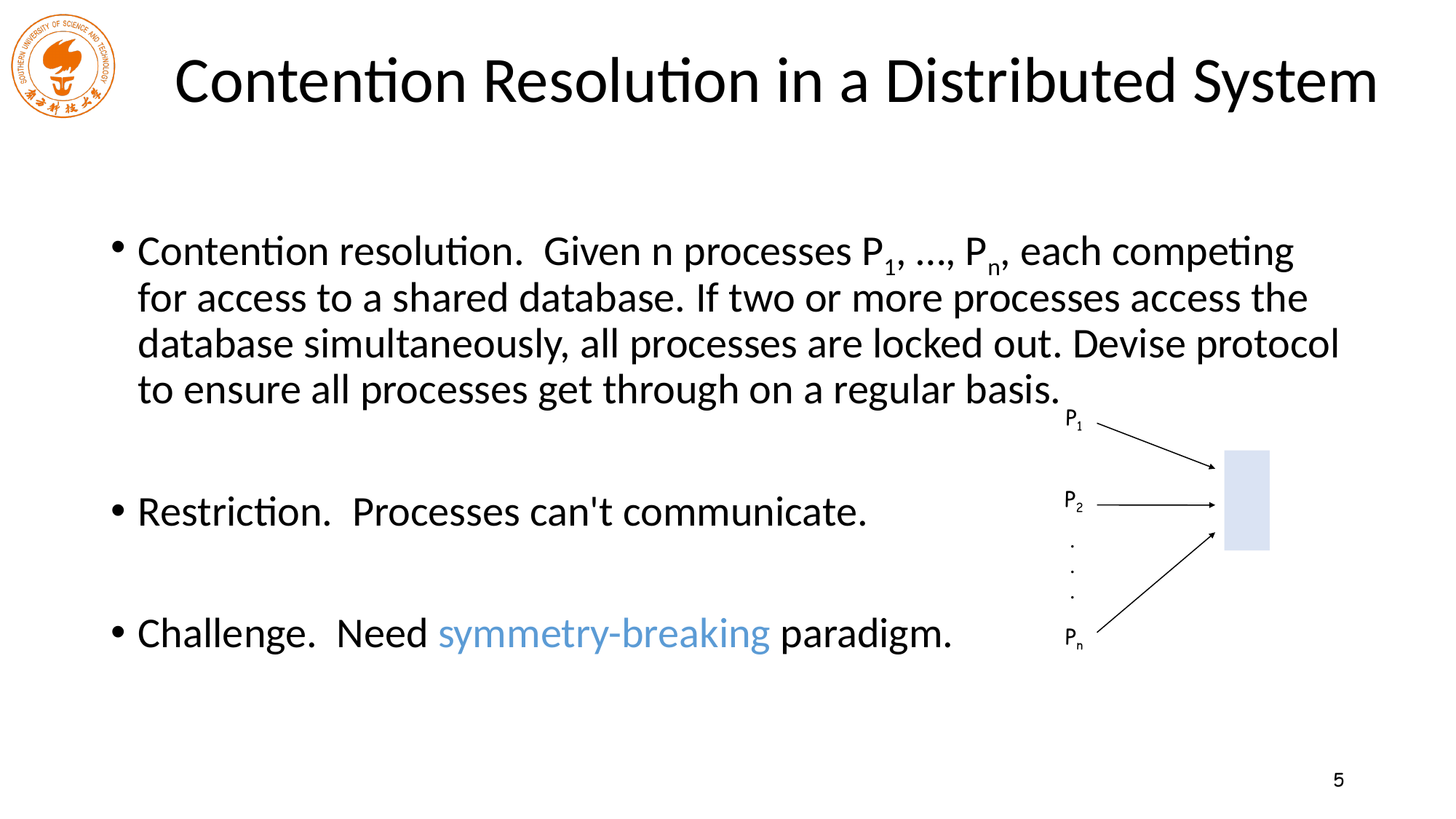

# Contention Resolution in a Distributed System
Contention resolution.  Given n processes P1, …, Pn, each competing for access to a shared database. If two or more processes access the database simultaneously, all processes are locked out. Devise protocol to ensure all processes get through on a regular basis.

Restriction.  Processes can't communicate.

Challenge.  Need symmetry-breaking paradigm.
P1

P2

.
.
.
Pn
5